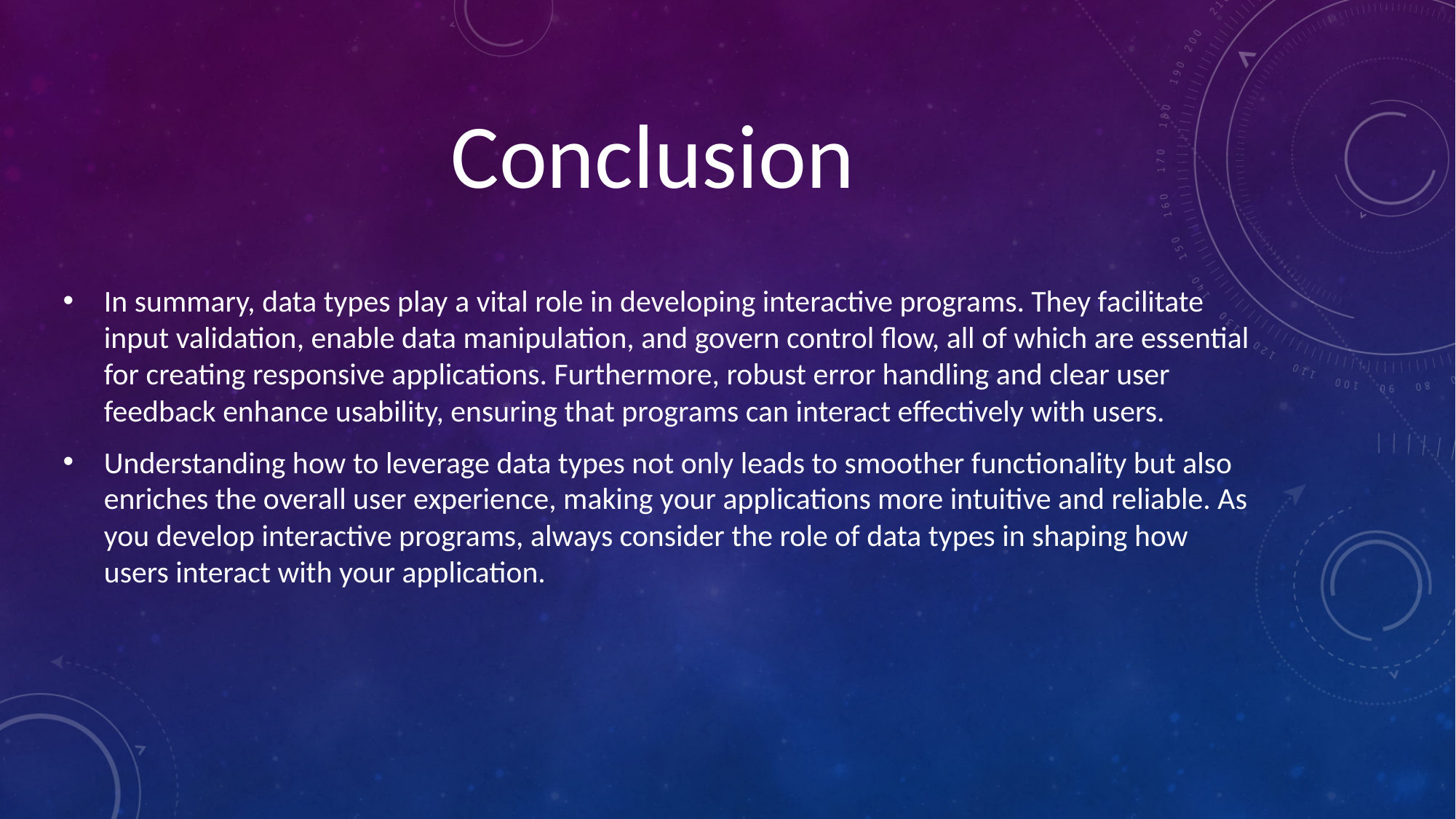

# Conclusion
In summary, data types play a vital role in developing interactive programs. They facilitate input validation, enable data manipulation, and govern control flow, all of which are essential for creating responsive applications. Furthermore, robust error handling and clear user feedback enhance usability, ensuring that programs can interact effectively with users.
Understanding how to leverage data types not only leads to smoother functionality but also enriches the overall user experience, making your applications more intuitive and reliable. As you develop interactive programs, always consider the role of data types in shaping how users interact with your application.